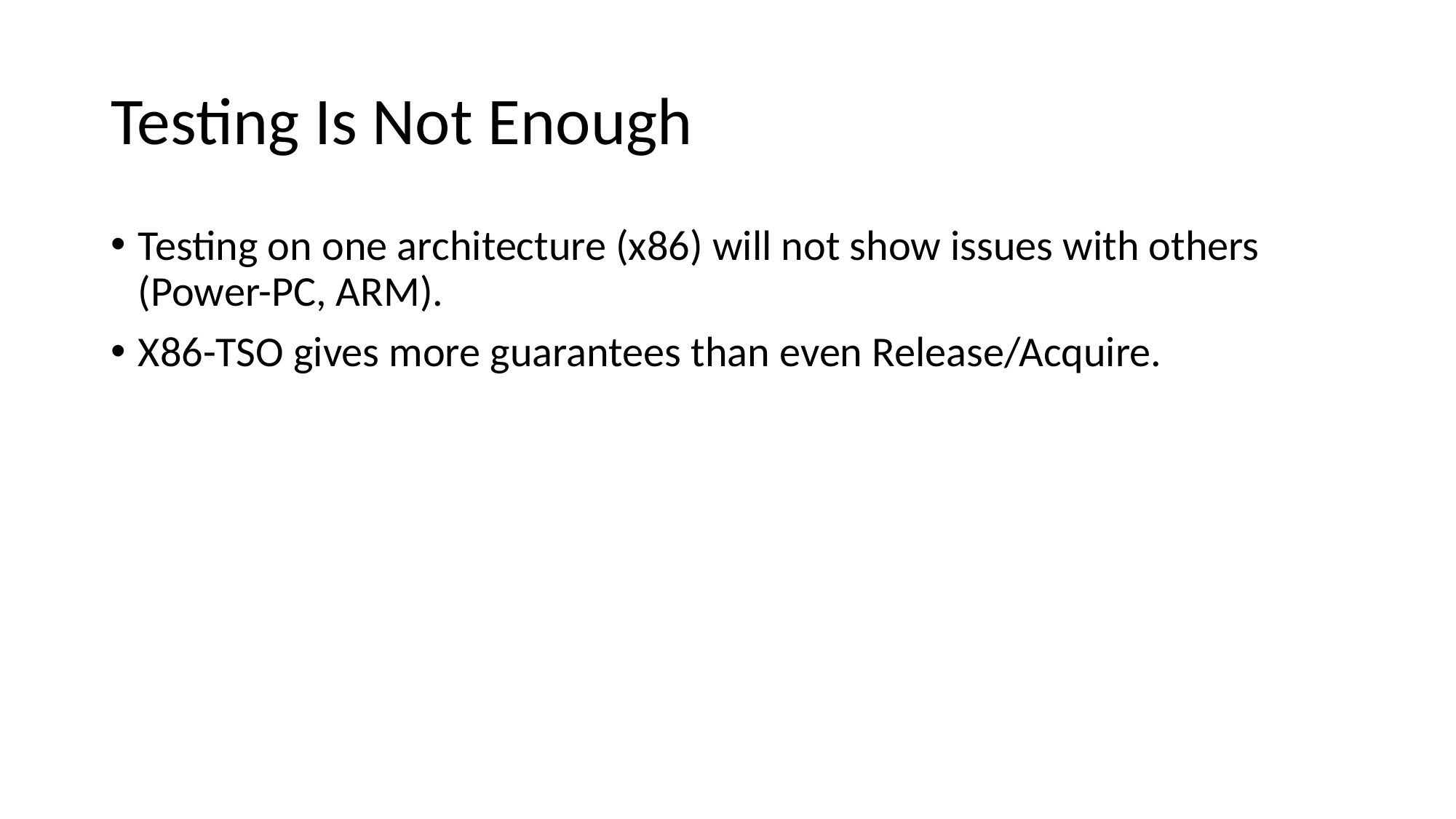

# Testing Is Not Enough
Testing on one architecture (x86) will not show issues with others (Power-PC, ARM).
X86-TSO gives more guarantees than even Release/Acquire.